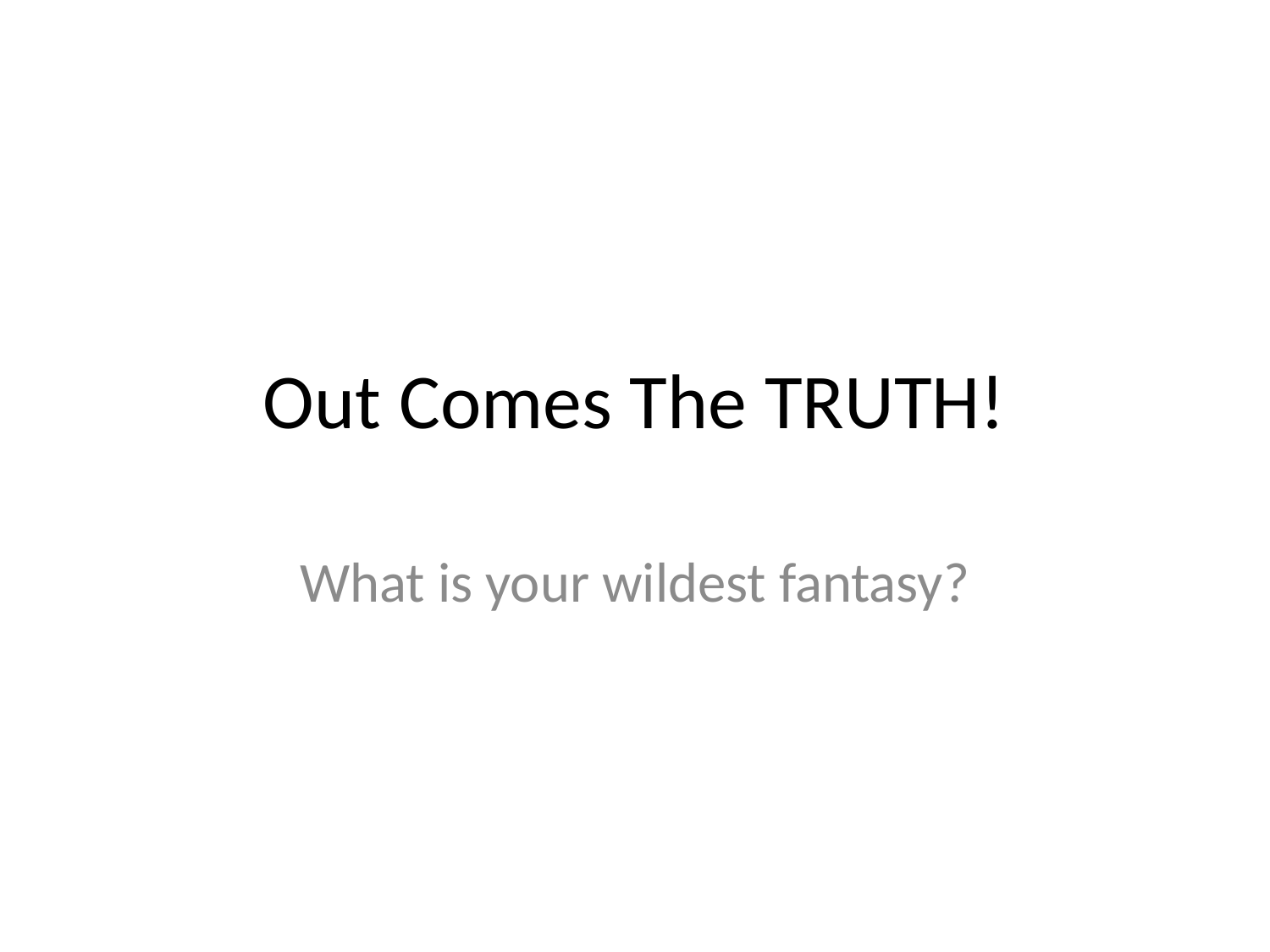

# Out Comes The TRUTH!
What is your wildest fantasy?